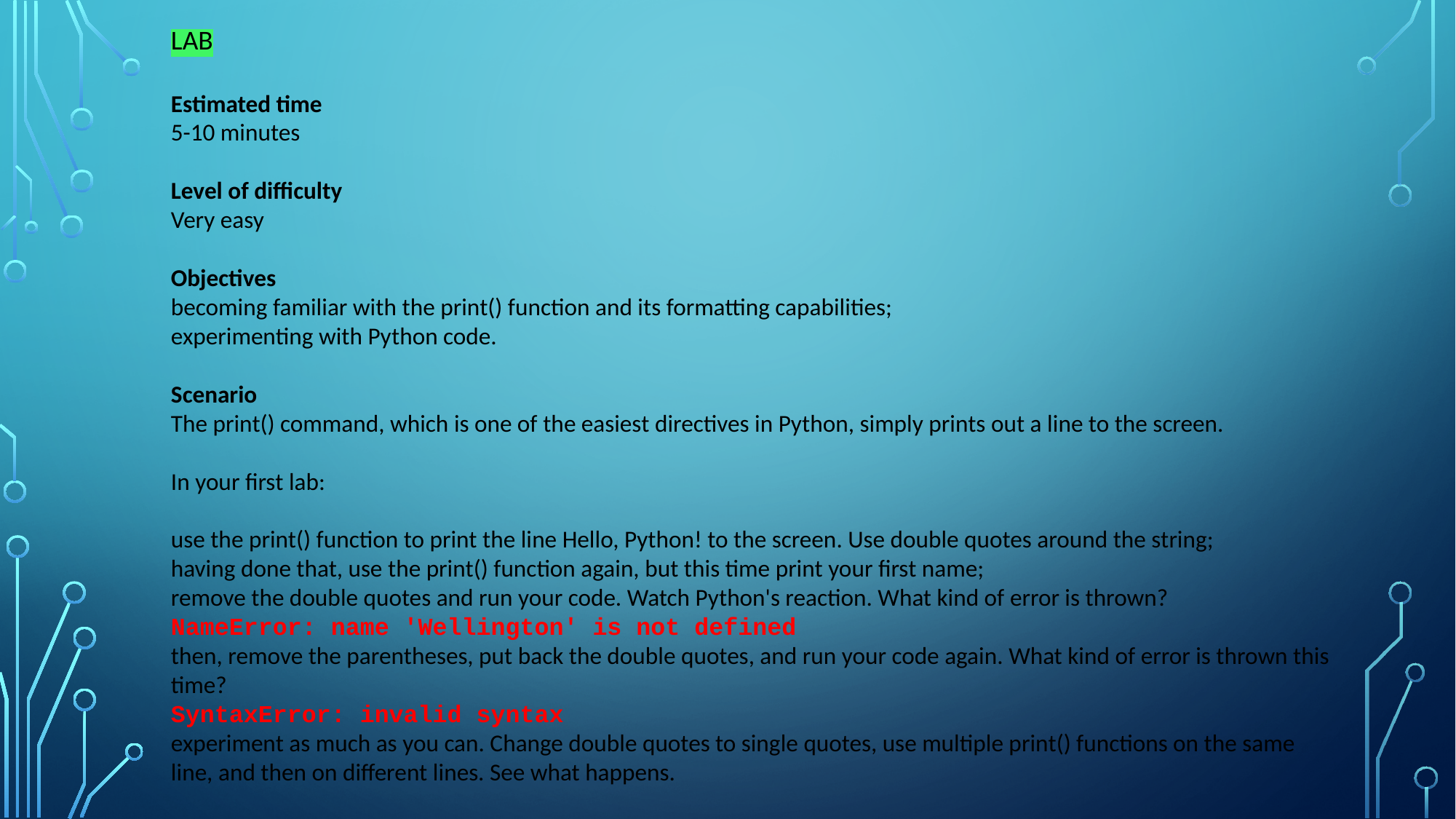

LAB

Estimated time
5-10 minutes

Level of difficulty
Very easy

Objectives
becoming familiar with the print() function and its formatting capabilities;
experimenting with Python code.

Scenario
The print() command, which is one of the easiest directives in Python, simply prints out a line to the screen.

In your first lab:

use the print() function to print the line Hello, Python! to the screen. Use double quotes around the string;
having done that, use the print() function again, but this time print your first name;
remove the double quotes and run your code. Watch Python's reaction. What kind of error is thrown?
NameError: name 'Wellington' is not defined
then, remove the parentheses, put back the double quotes, and run your code again. What kind of error is thrown this time?
SyntaxError: invalid syntax
experiment as much as you can. Change double quotes to single quotes, use multiple print() functions on the same line, and then on different lines. See what happens.